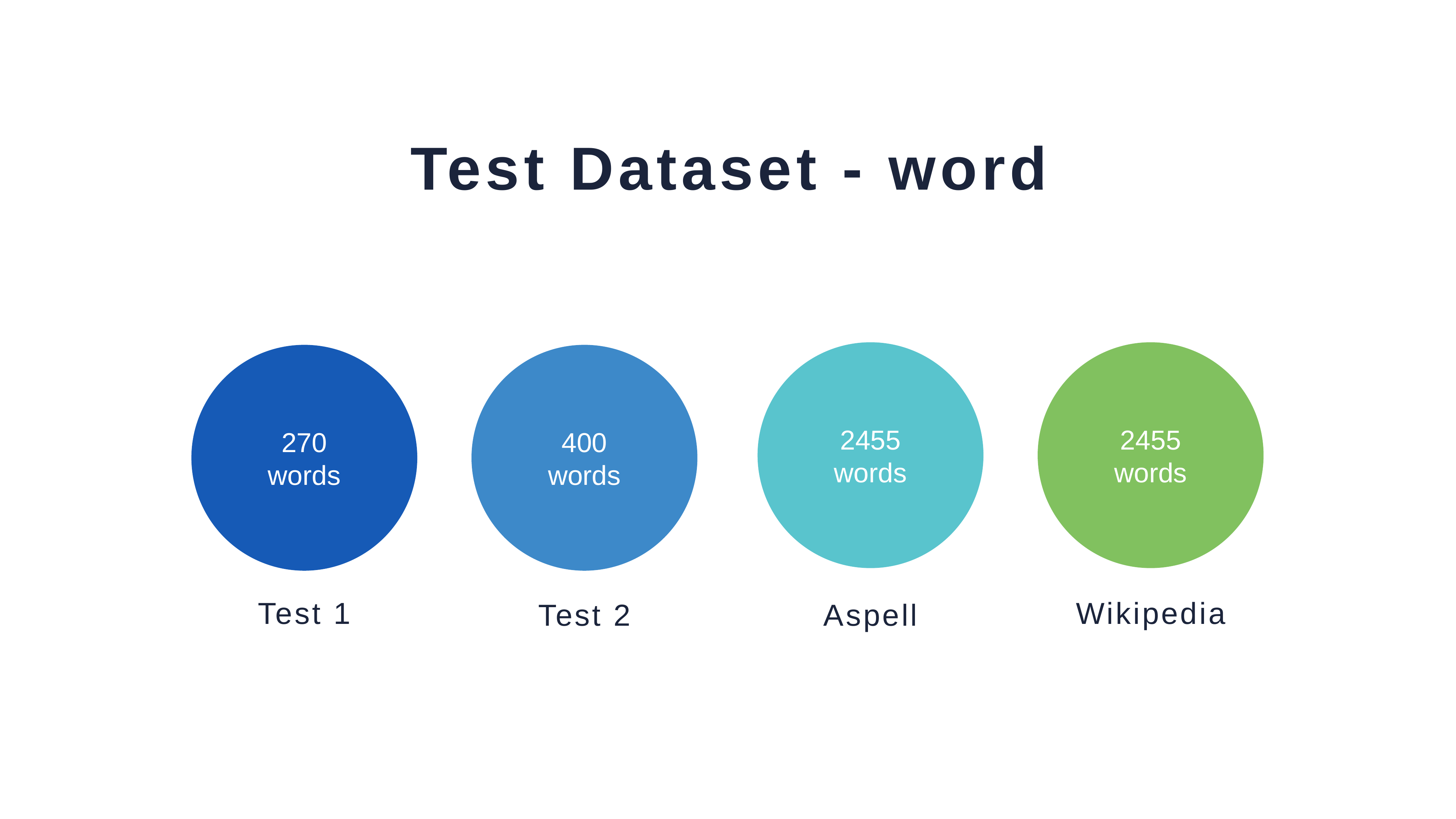

Test Dataset - word
2455
words
2455
words
270
words
400
words
Test 1
Wikipedia
Test 2
Aspell